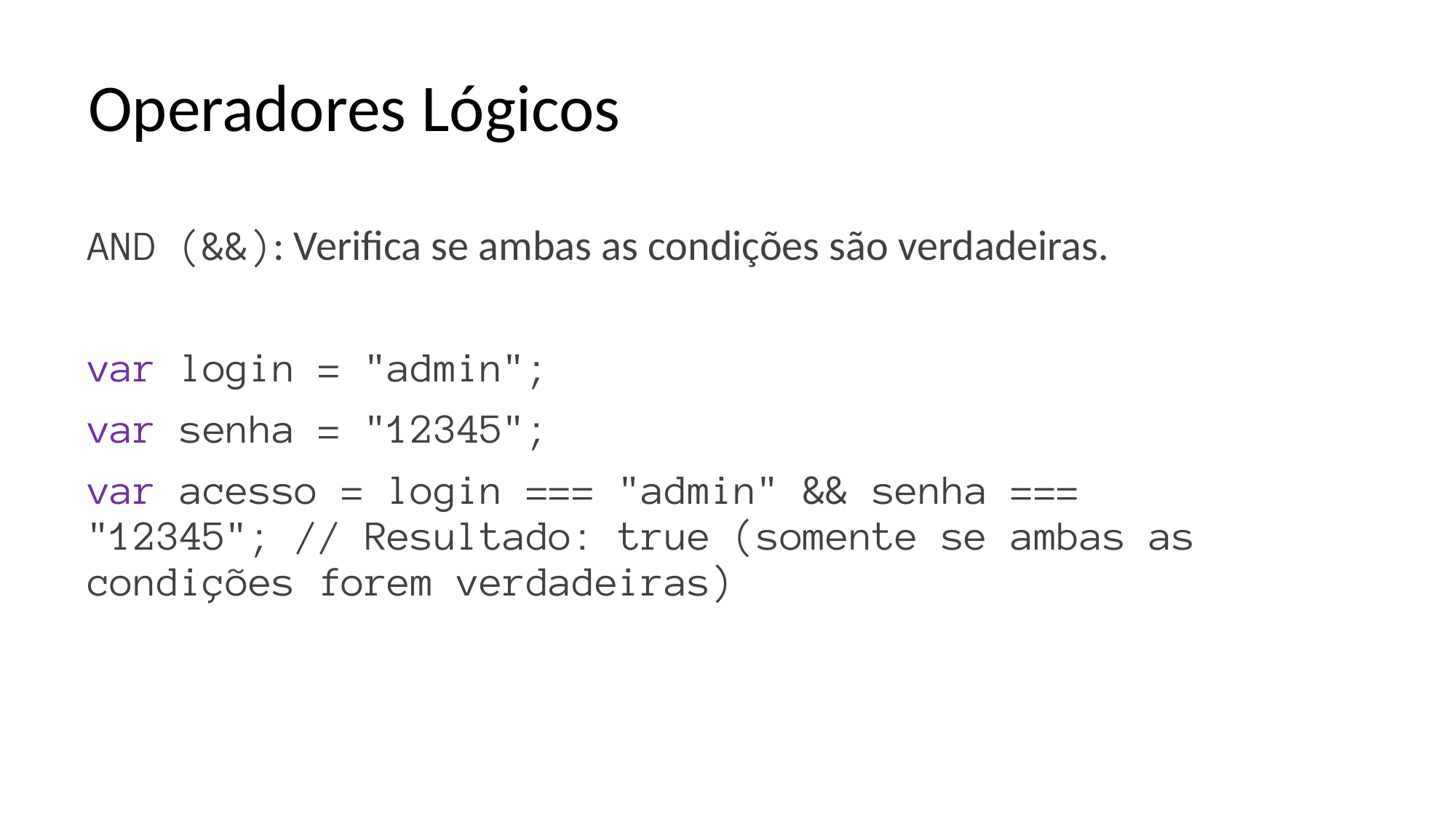

# Operadores Lógicos
AND (&&): Verifica se ambas as condições são verdadeiras.

var login = "admin";
var senha = "12345";
var acesso = login === "admin" && senha === "12345"; // Resultado: true (somente se ambas as condições forem verdadeiras)